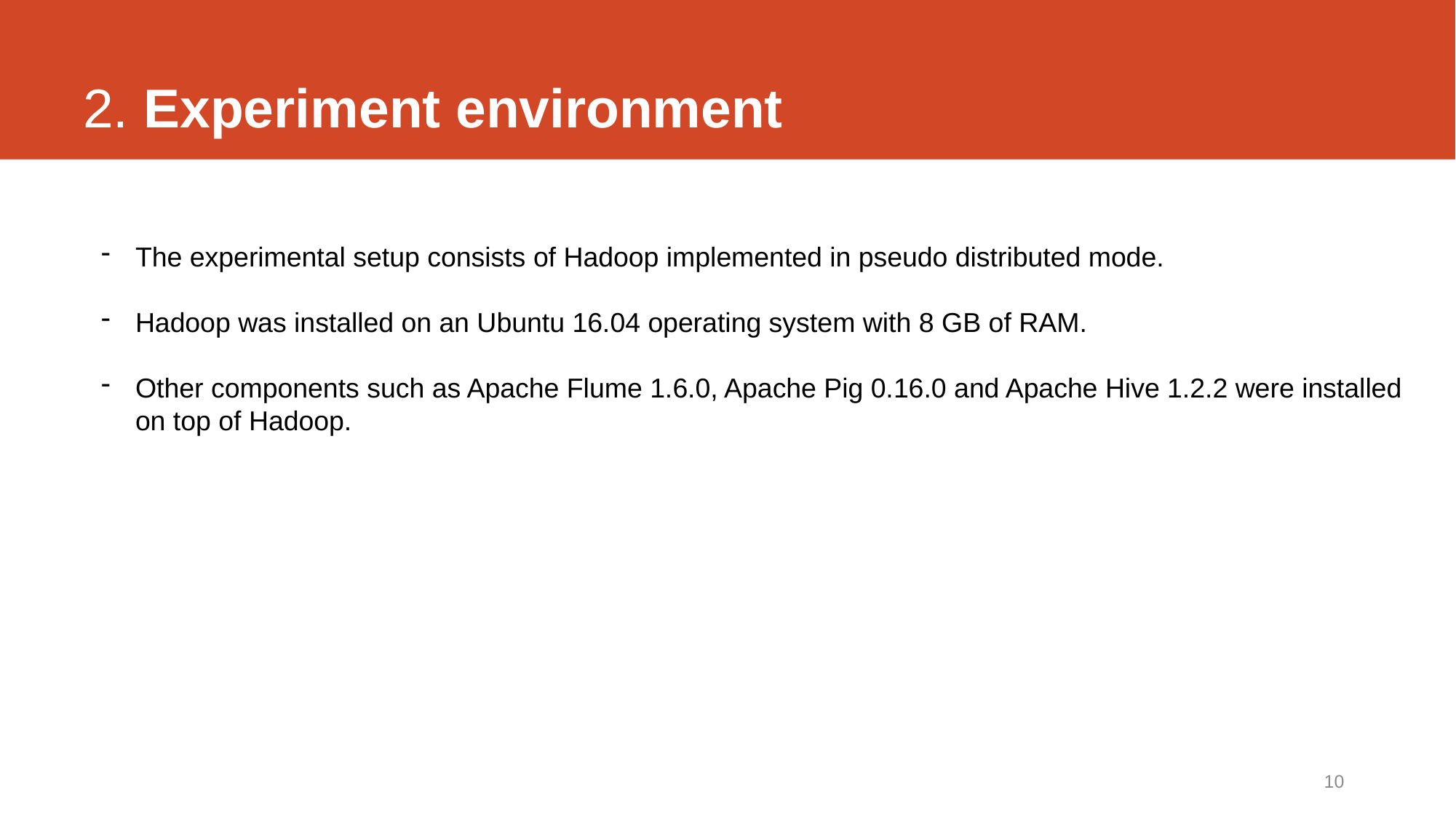

# 2. Experiment environment
The experimental setup consists of Hadoop implemented in pseudo distributed mode.

Hadoop was installed on an Ubuntu 16.04 operating system with 8 GB of RAM.

Other components such as Apache Flume 1.6.0, Apache Pig 0.16.0 and Apache Hive 1.2.2 were installed on top of Hadoop.

10